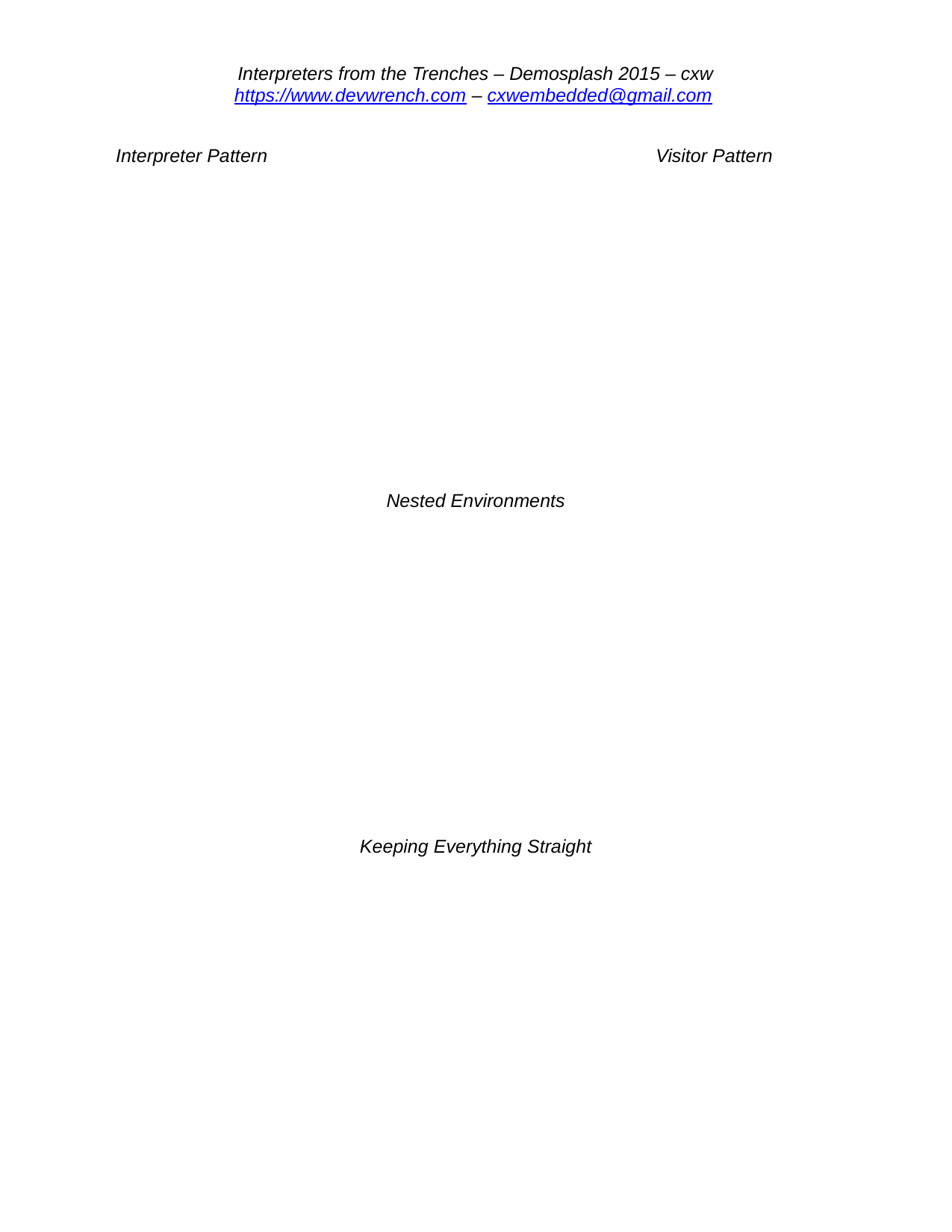

Interpreters from the Trenches – Demosplash 2015 – cxw
https://www.devwrench.com – cxwembedded@gmail.com
Interpreter Pattern
Visitor Pattern
Nested Environments
Keeping Everything Straight